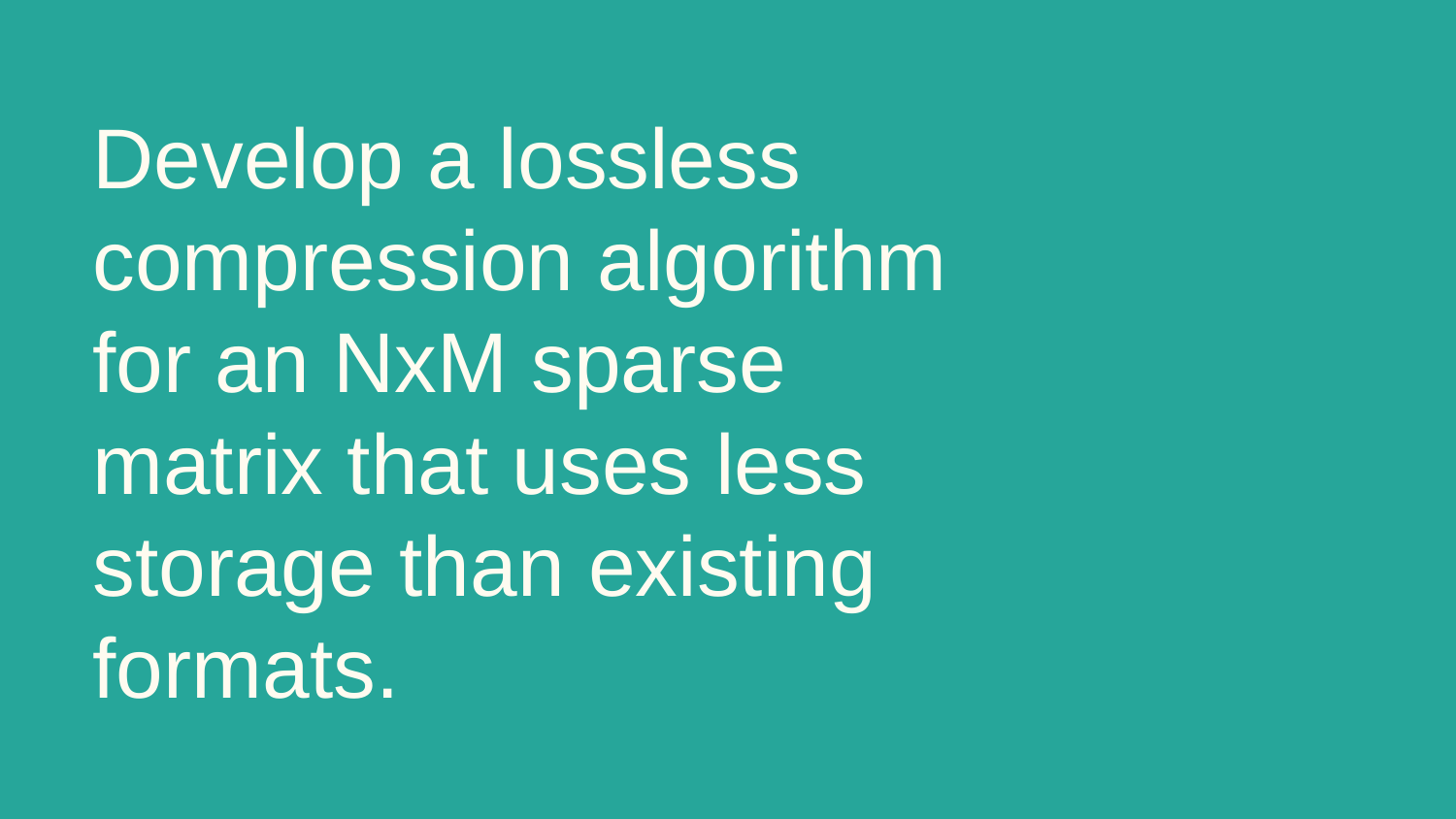

# Develop a lossless compression algorithm for an NxM sparse matrix that uses less storage than existing formats.